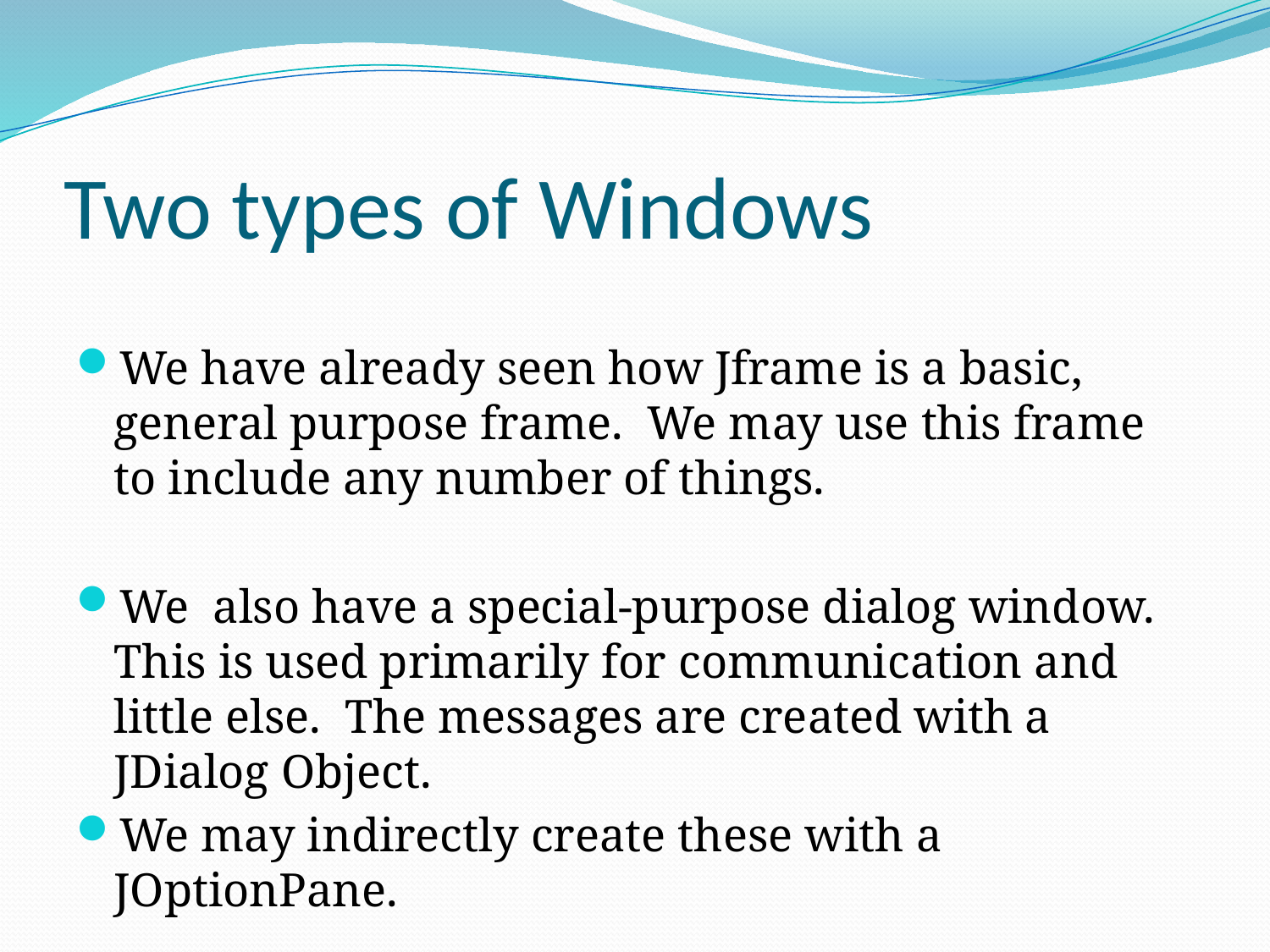

# Two types of Windows

We have already seen how Jframe is a basic, general purpose frame.  We may use this frame to include any number of things.

We  also have a special-purpose dialog window.  This is used primarily for communication and little else.  The messages are created with a JDialog Object.
We may indirectly create these with a JOptionPane.